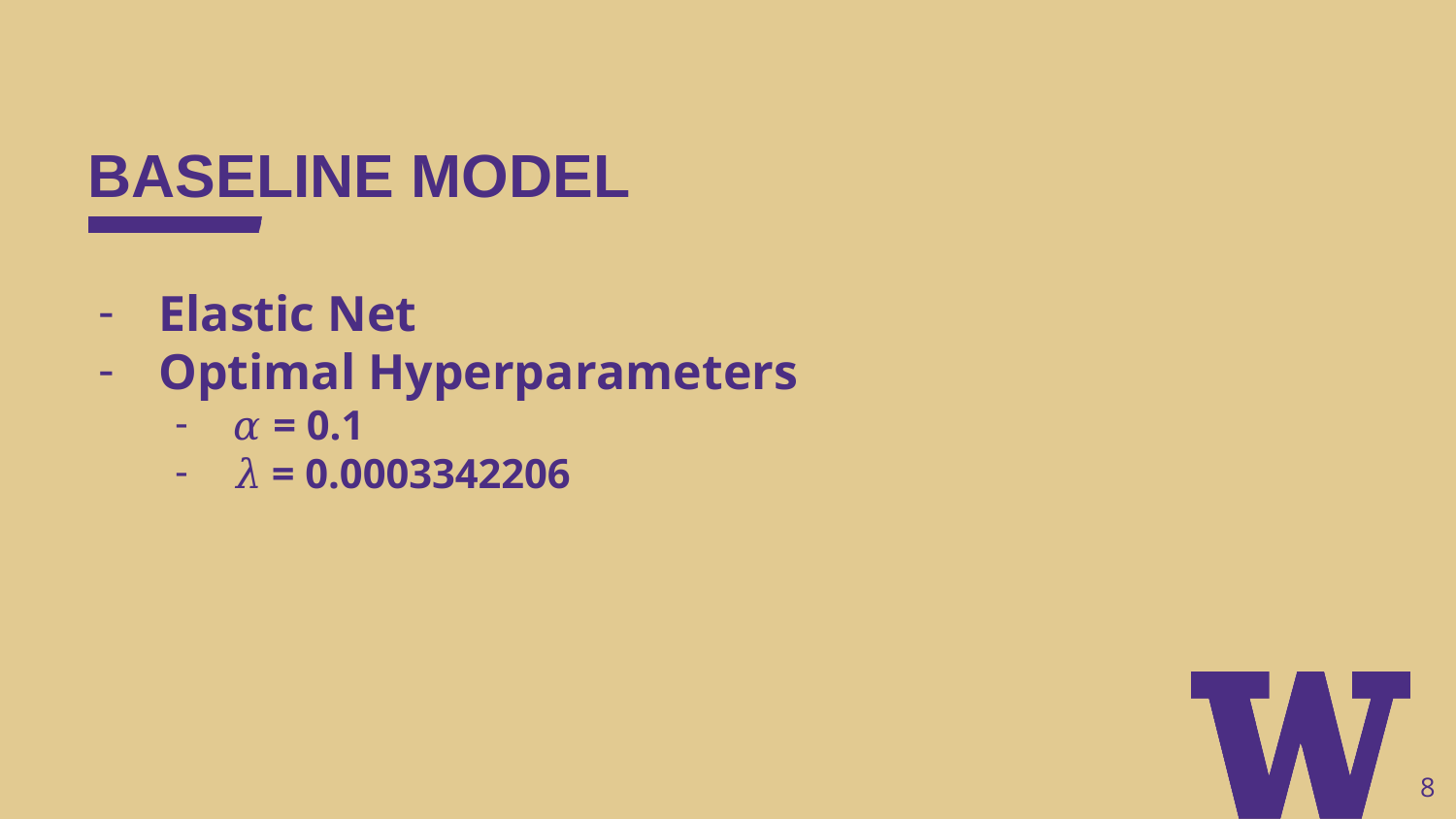

# BASELINE MODEL
Elastic Net
Optimal Hyperparameters
𝛼 = 0.1
𝜆 = 0.0003342206
8